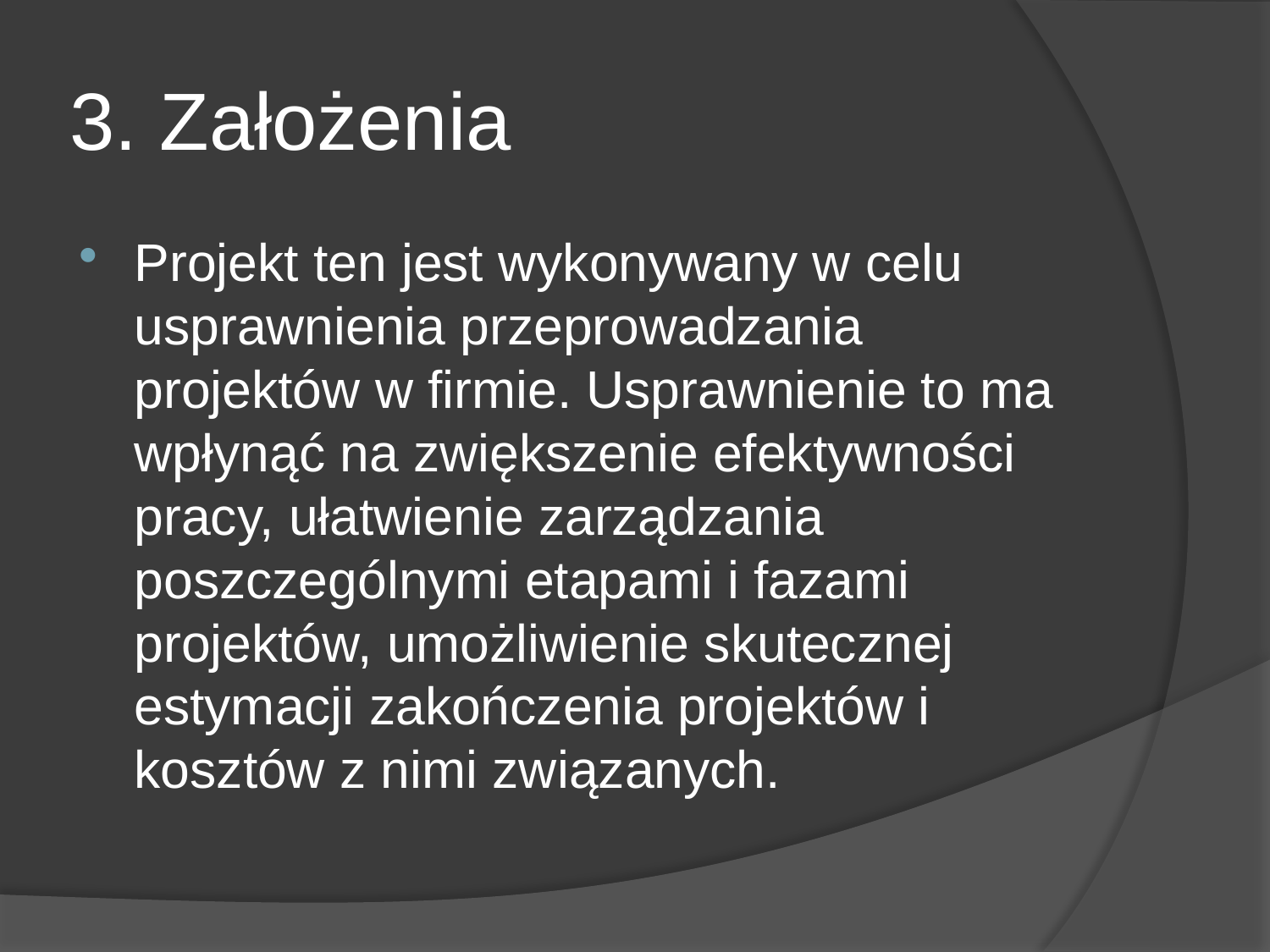

# 3. Założenia
Projekt ten jest wykonywany w celu usprawnienia przeprowadzania projektów w firmie. Usprawnienie to ma wpłynąć na zwiększenie efektywności pracy, ułatwienie zarządzania poszczególnymi etapami i fazami projektów, umożliwienie skutecznej estymacji zakończenia projektów i kosztów z nimi związanych.